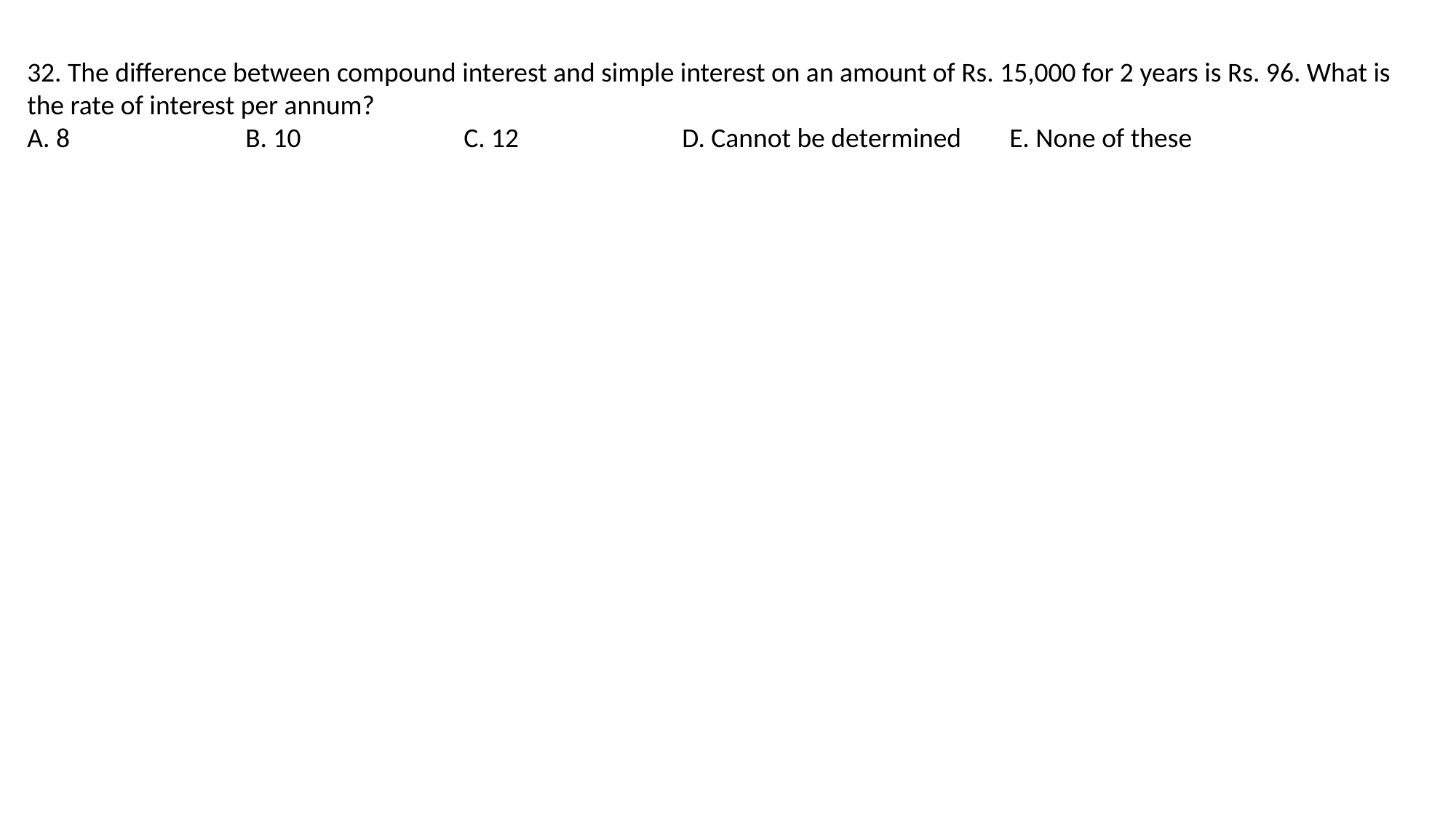

32. The difference between compound interest and simple interest on an amount of Rs. 15,000 for 2 years is Rs. 96. What is the rate of interest per annum?
A. 8  		B. 10  		C. 12  		D. Cannot be determined  	E. None of these